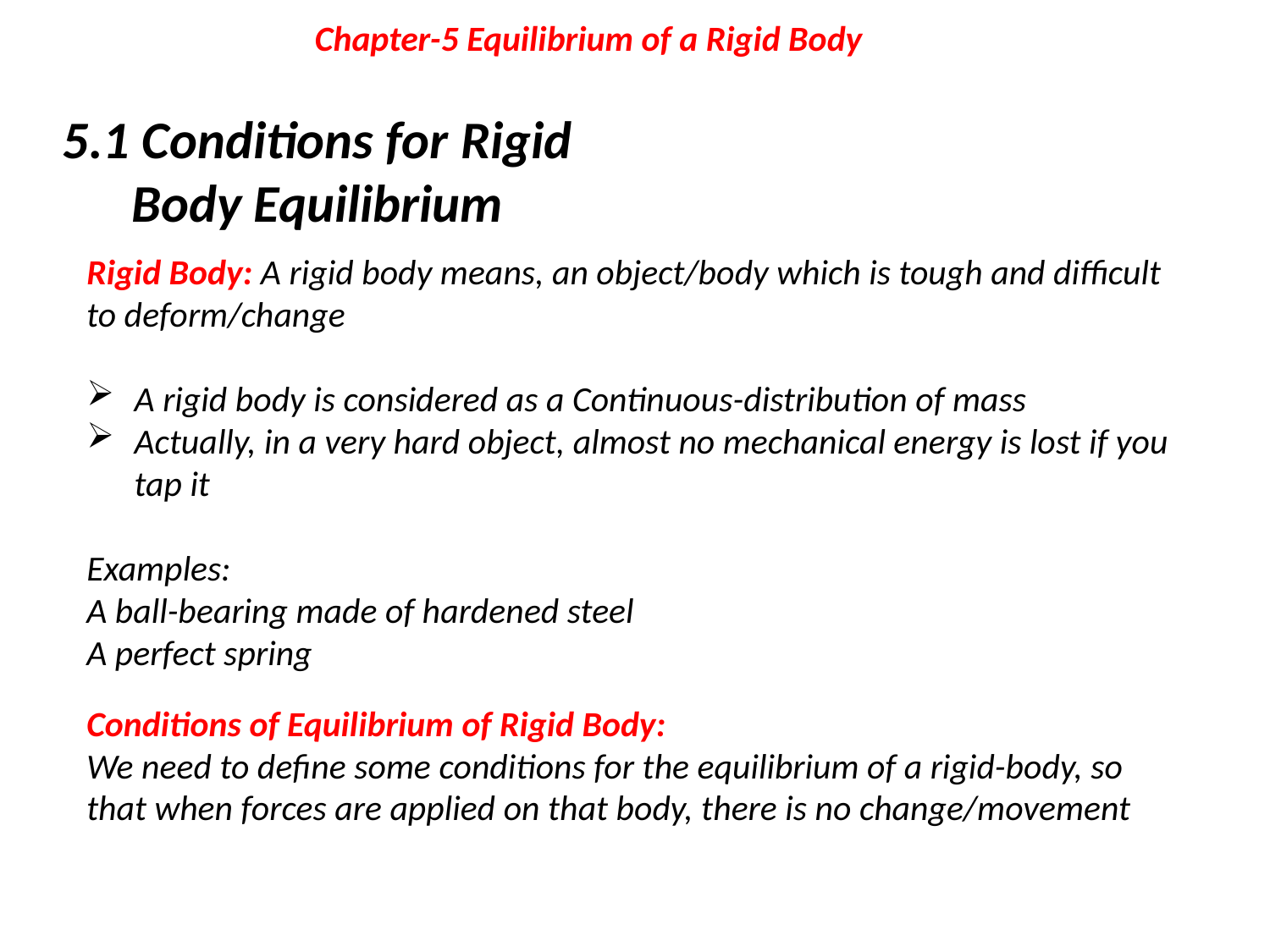

Chapter-5 Equilibrium of a Rigid Body
5.1 Conditions for Rigid Body Equilibrium
Rigid Body: A rigid body means, an object/body which is tough and difficult to deform/change

A rigid body is considered as a Continuous-distribution of mass
Actually, in a very hard object, almost no mechanical energy is lost if you tap it

Examples:
A ball-bearing made of hardened steel
A perfect spring
Conditions of Equilibrium of Rigid Body:
We need to define some conditions for the equilibrium of a rigid-body, so that when forces are applied on that body, there is no change/movement